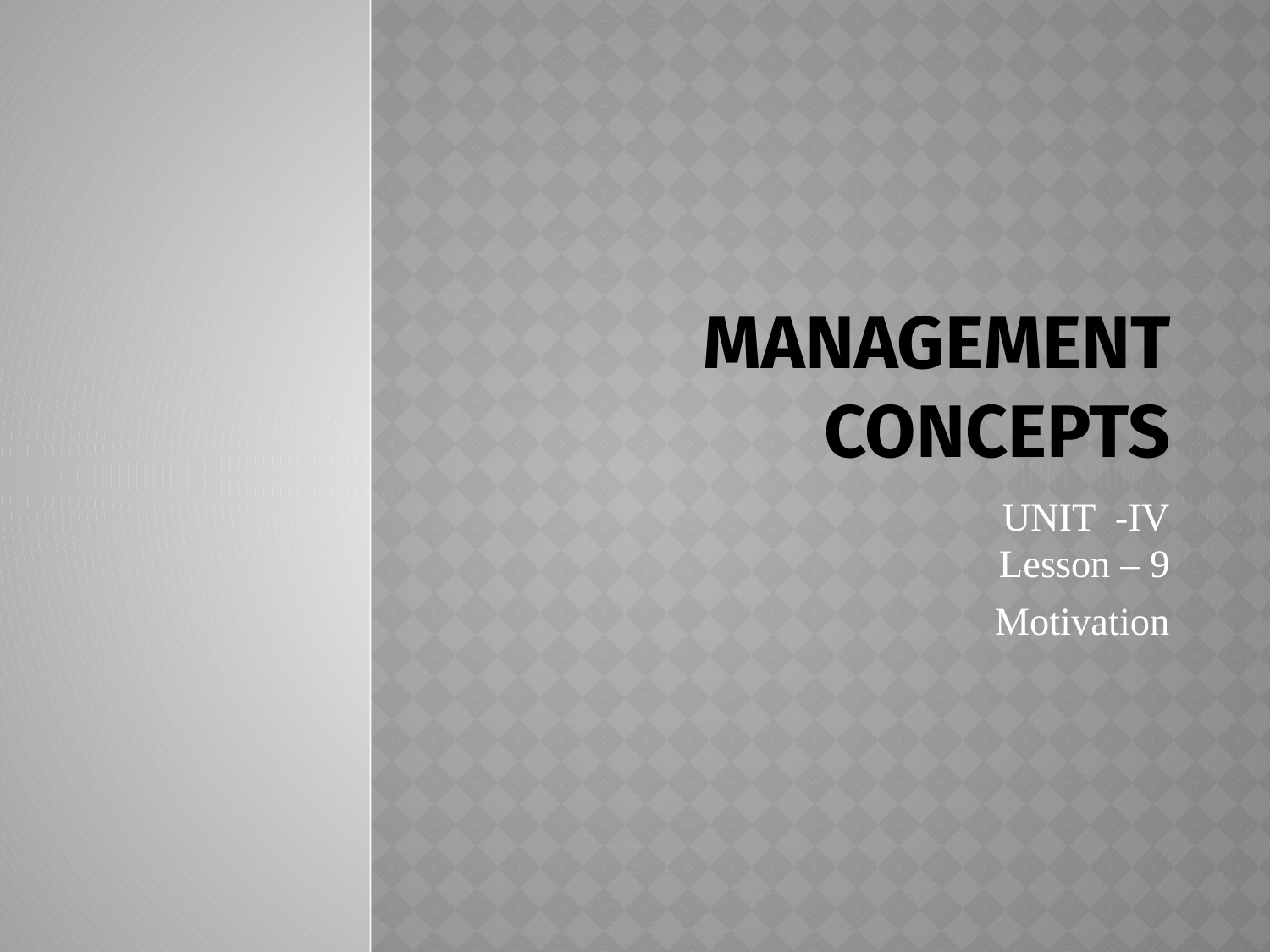

# MANAGEMENT CONCEPTS
UNIT  -IV
Lesson – 9
Motivation